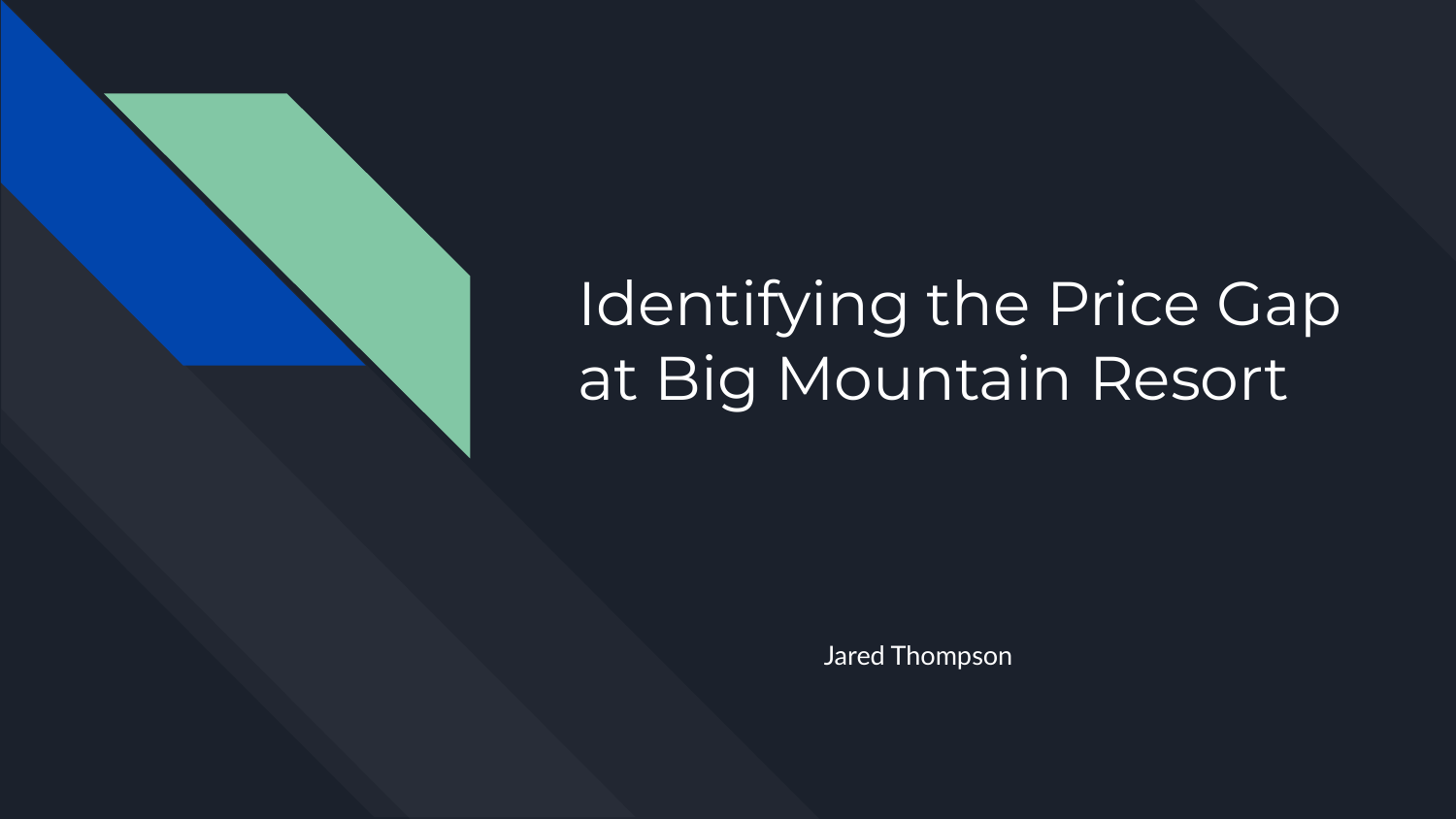

# Identifying the Price Gap at Big Mountain Resort
Jared Thompson